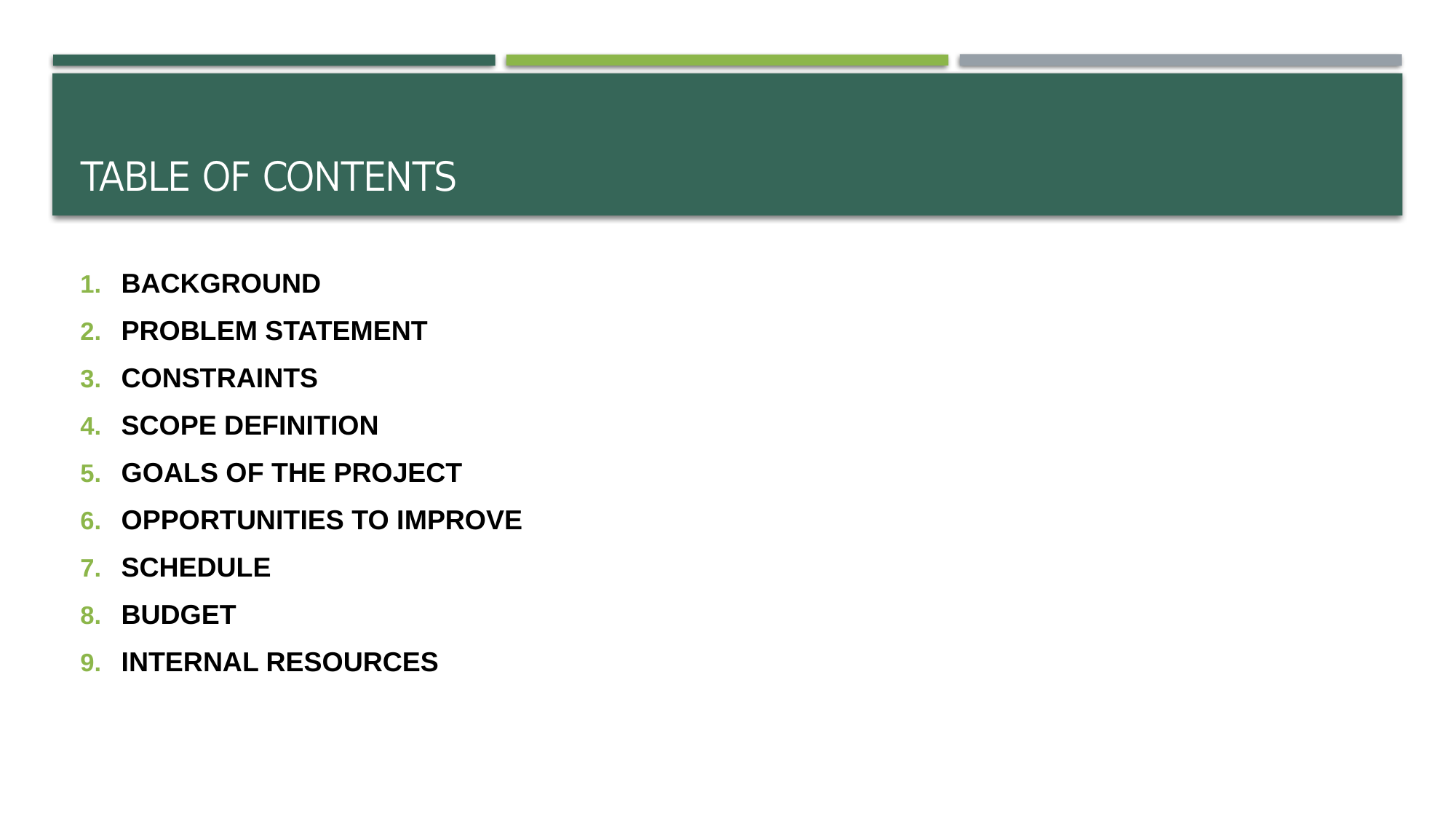

# Table of Contents
BACKGROUND
PROBLEM STATEMENT
CONSTRAINTS
SCOPE DEFINITION
GOALS OF THE PROJECT
OPPORTUNITIES TO IMPROVE
SCHEDULE
BUDGET
INTERNAL RESOURCES